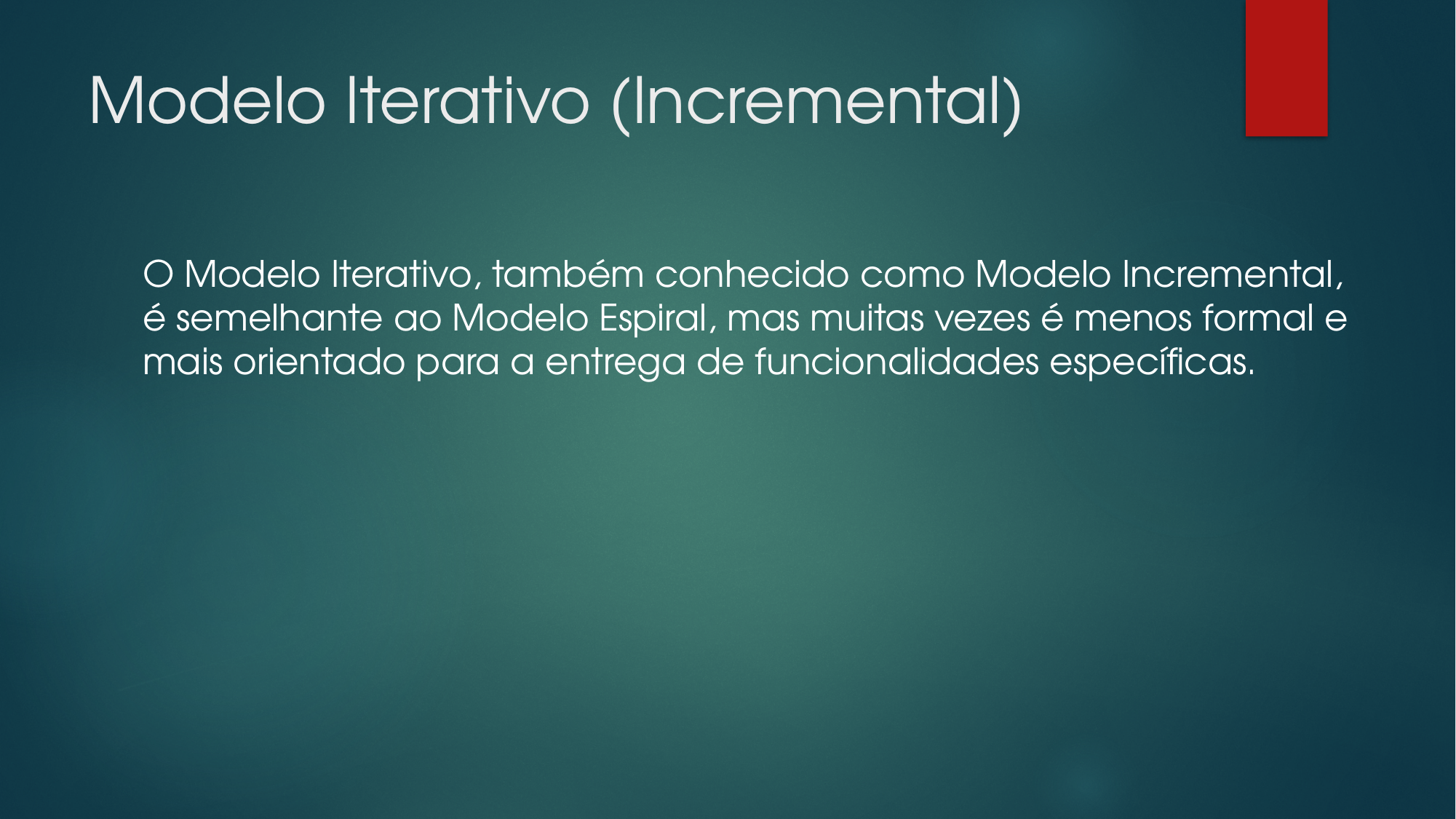

# Modelo Iterativo (Incremental)
O Modelo Iterativo, também conhecido como Modelo Incremental, é semelhante ao Modelo Espiral, mas muitas vezes é menos formal e mais orientado para a entrega de funcionalidades específicas.